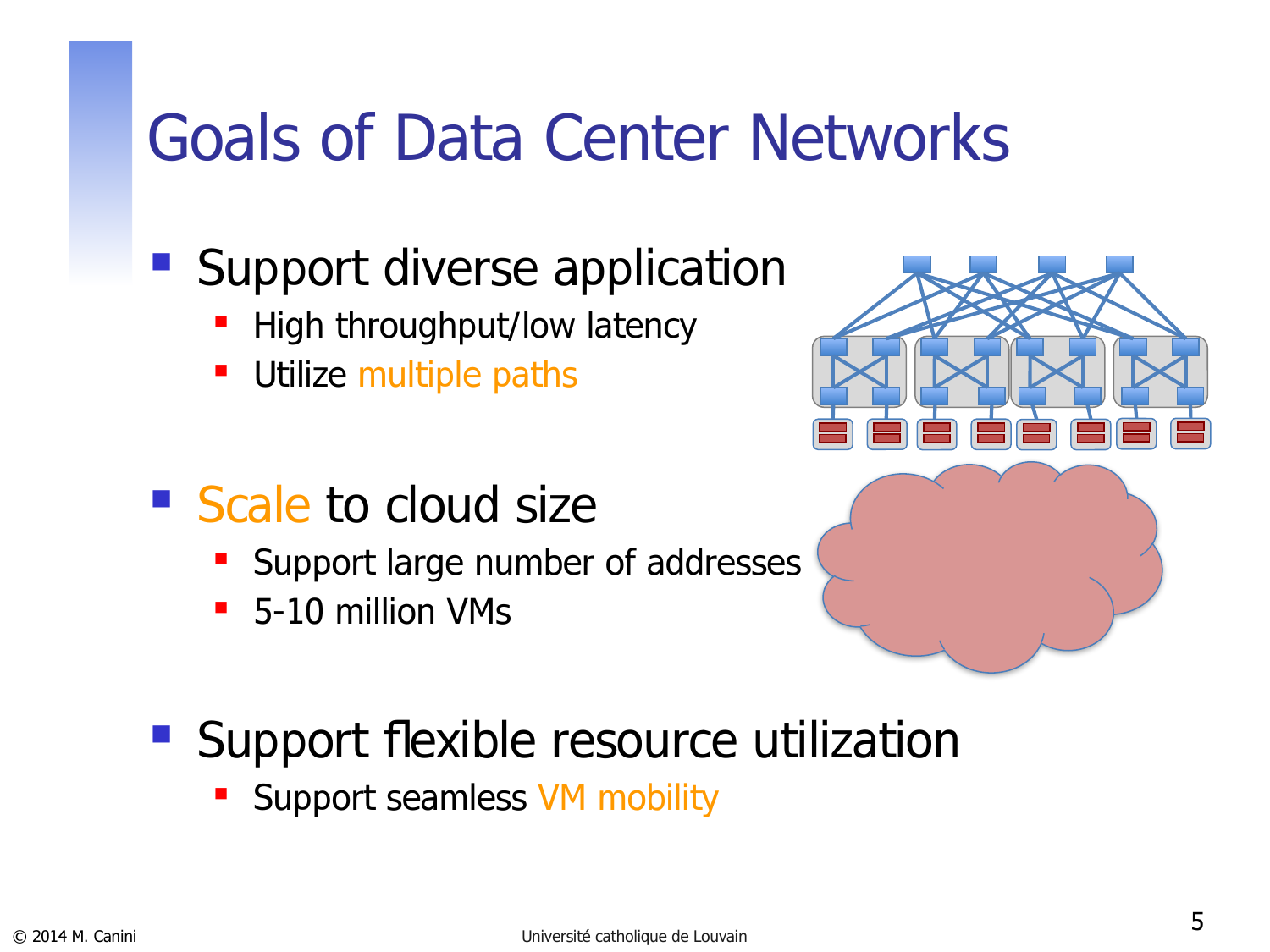

# Goals of Data Center Networks
Support diverse application
High throughput/low latency
Utilize multiple paths

Scale to cloud size
Support large number of addresses
5-10 million VMs

Support flexible resource utilization
Support seamless VM mobility

5
Université catholique de Louvain